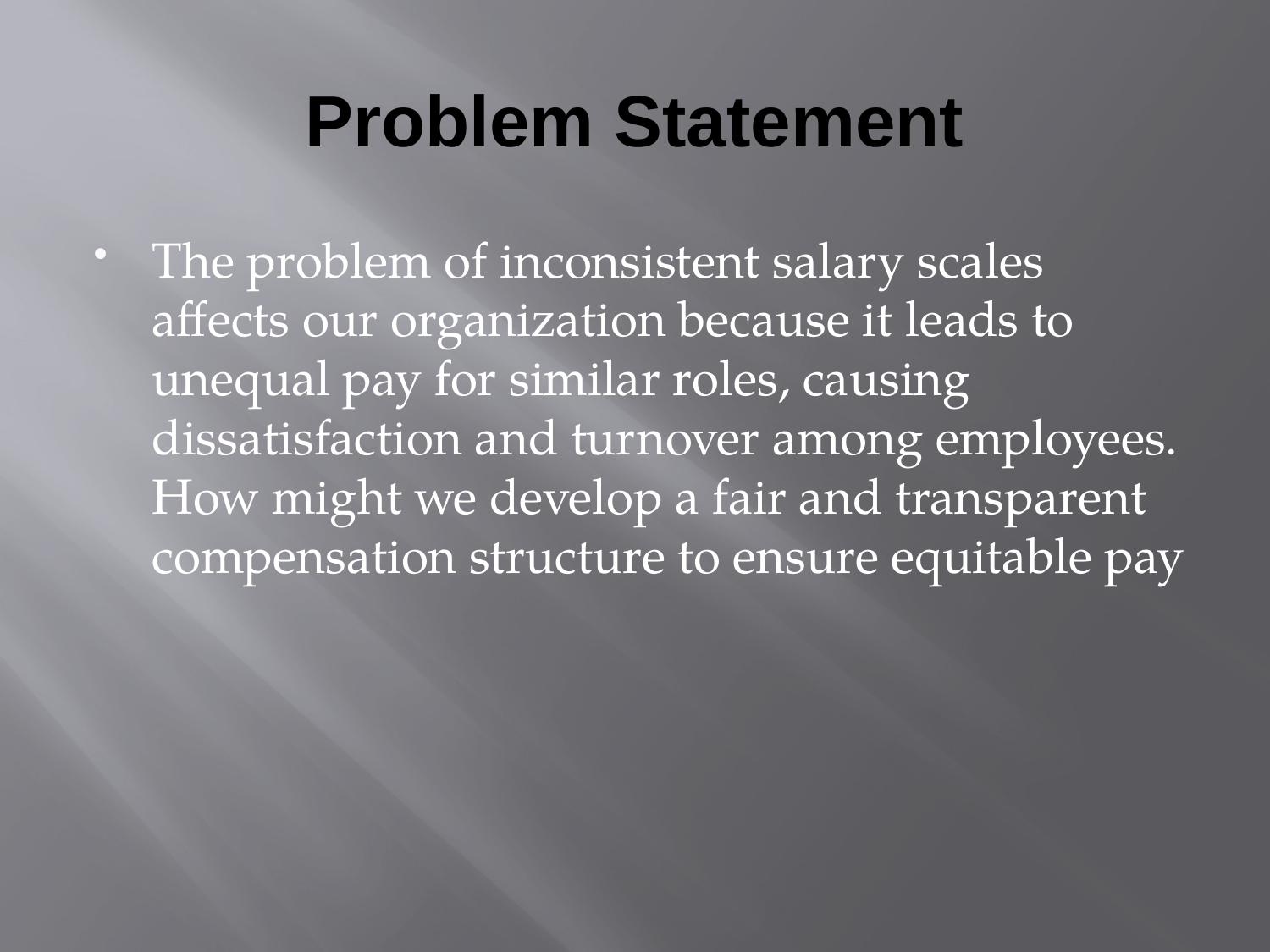

# Problem Statement
The problem of inconsistent salary scales affects our organization because it leads to unequal pay for similar roles, causing dissatisfaction and turnover among employees. How might we develop a fair and transparent compensation structure to ensure equitable pay